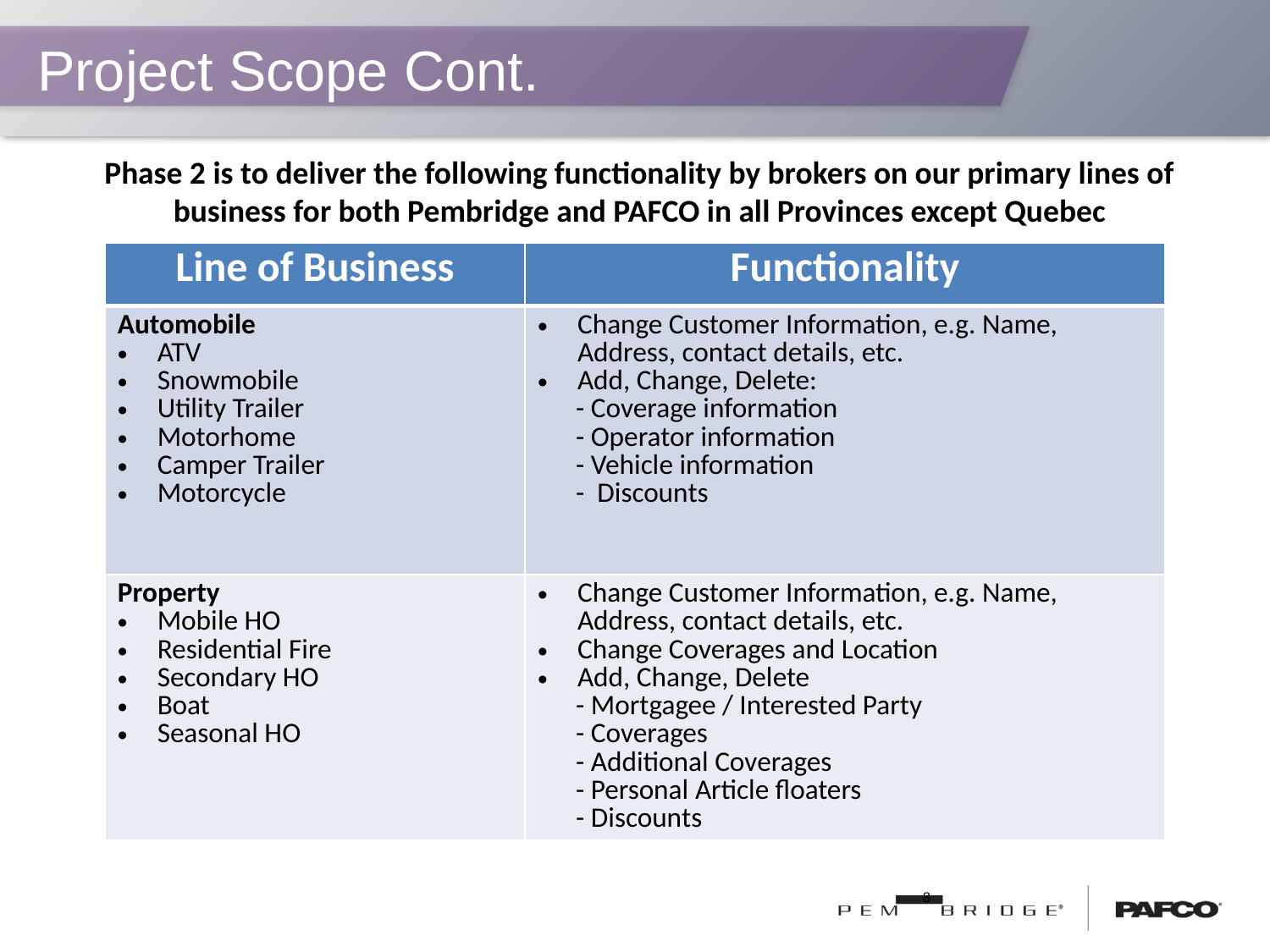

# Project Scope Cont.
Phase 2 is to deliver the following functionality by brokers on our primary lines of business for both Pembridge and PAFCO in all Provinces except Quebec
| Line of Business | Functionality |
| --- | --- |
| Automobile ATV Snowmobile Utility Trailer Motorhome Camper Trailer Motorcycle | Change Customer Information, e.g. Name, Address, contact details, etc. Add, Change, Delete: - Coverage information - Operator information - Vehicle information - Discounts |
| Property Mobile HO Residential Fire Secondary HO Boat Seasonal HO | Change Customer Information, e.g. Name, Address, contact details, etc. Change Coverages and Location Add, Change, Delete - Mortgagee / Interested Party - Coverages - Additional Coverages - Personal Article floaters - Discounts |
8